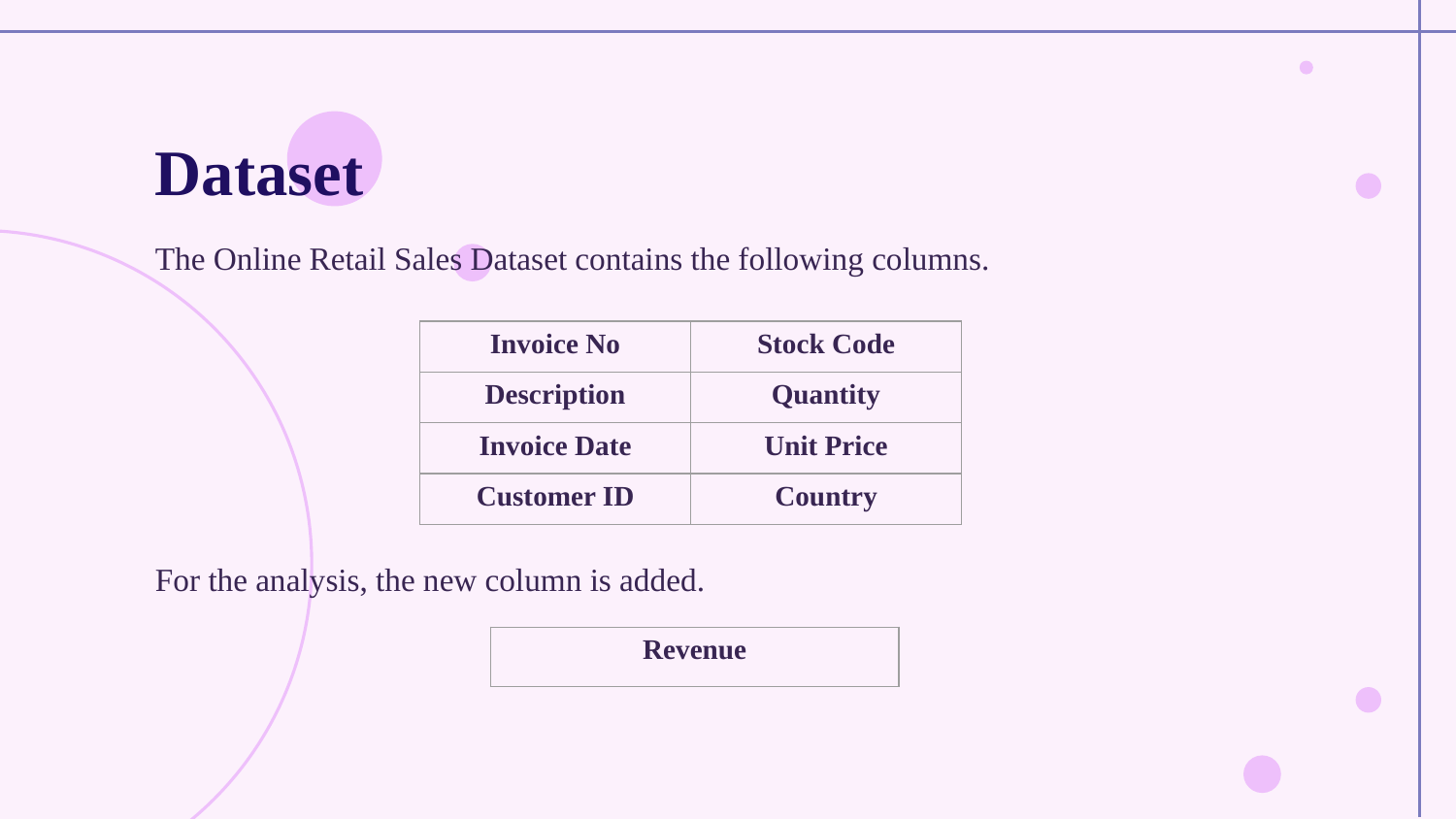

# Dataset

The Online Retail Sales Dataset contains the following columns.

| Invoice No | Stock Code |
| --- | --- |
| Description | Quantity |
| Invoice Date | Unit Price |
| Customer ID | Country |
For the analysis, the new column is added.
| Revenue |
| --- |